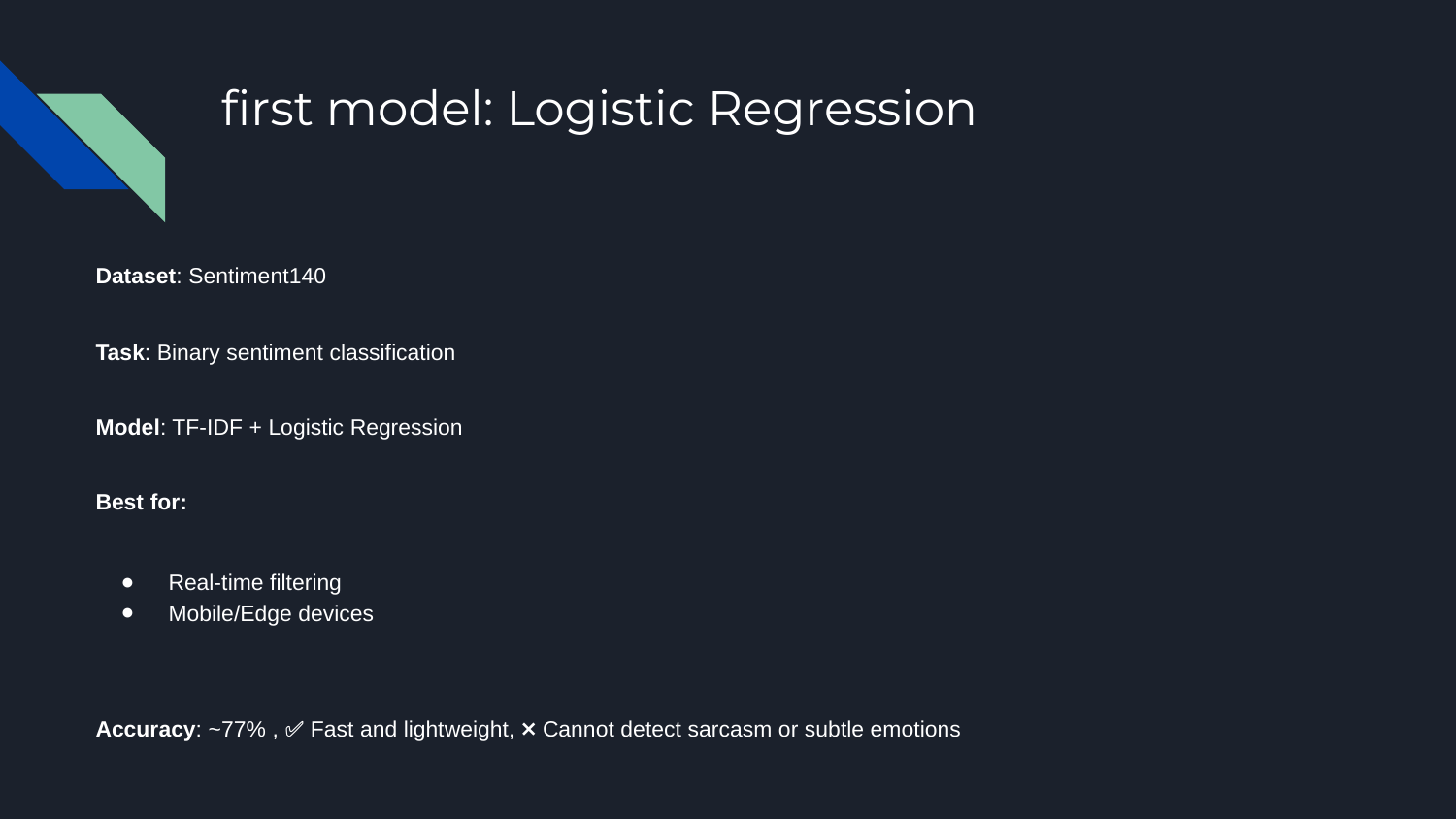

# first model: Logistic Regression
Dataset: Sentiment140
Task: Binary sentiment classification
Model: TF-IDF + Logistic Regression
Best for:
Real-time filtering
Mobile/Edge devices

Accuracy: ~77% , ✅ Fast and lightweight, ❌ Cannot detect sarcasm or subtle emotions